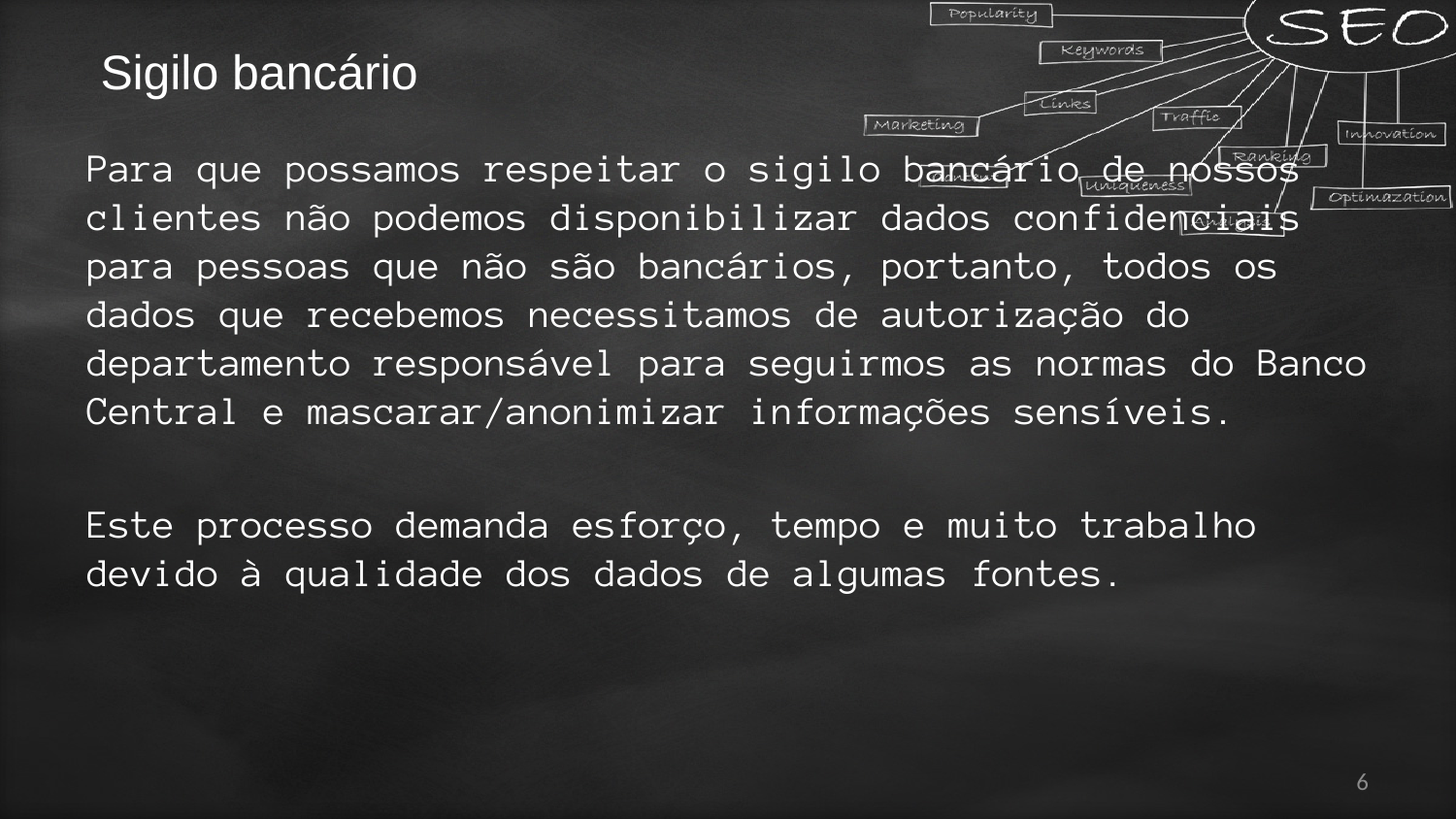

# Sigilo bancário
Para que possamos respeitar o sigilo bancário de nossos clientes não podemos disponibilizar dados confidenciais para pessoas que não são bancários, portanto, todos os dados que recebemos necessitamos de autorização do departamento responsável para seguirmos as normas do Banco Central e mascarar/anonimizar informações sensíveis.

Este processo demanda esforço, tempo e muito trabalho devido à qualidade dos dados de algumas fontes.
6